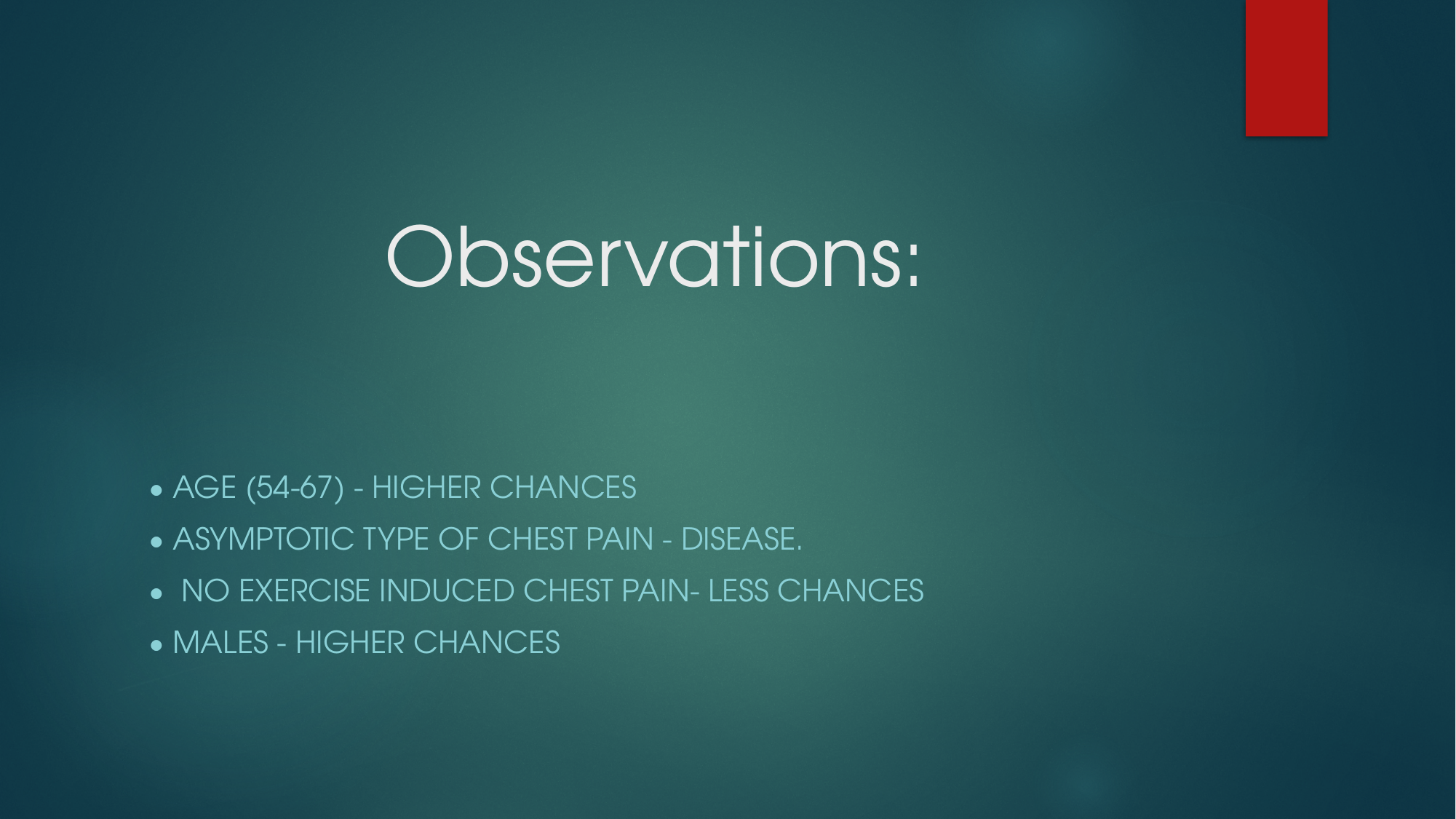

# Observations:
• age (54-67) - higher chances
• asymptotic type of chest pain - disease.
•  no exercise induced chest pain- less chances
• Males - higher chances